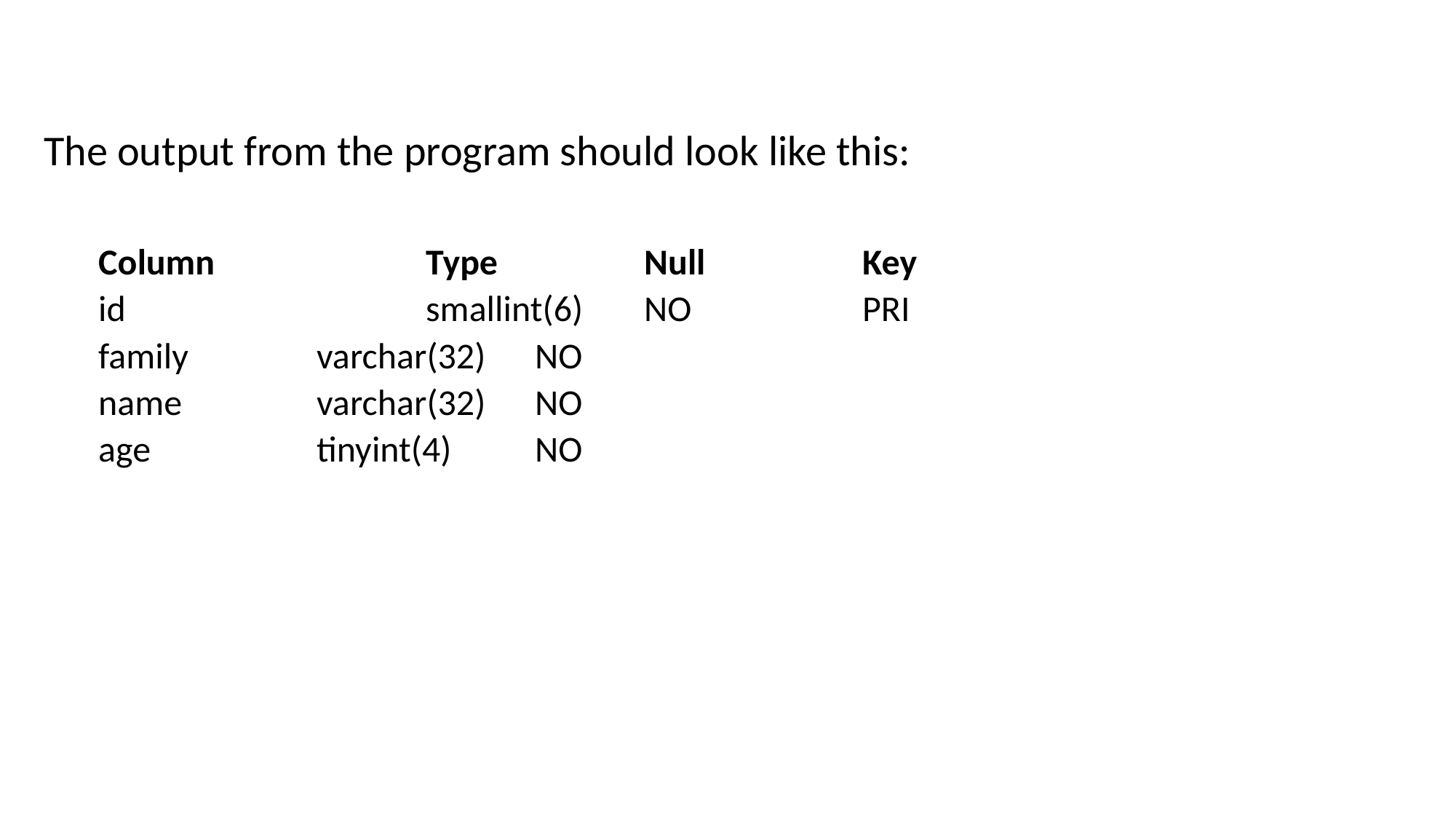

The output from the program should look like this:

Column 		Type 		Null 		Key
id 			smallint(6) 	NO 		PRI
family 		varchar(32)	NO
name 		varchar(32) 	NO
age 		tinyint(4) 	NO